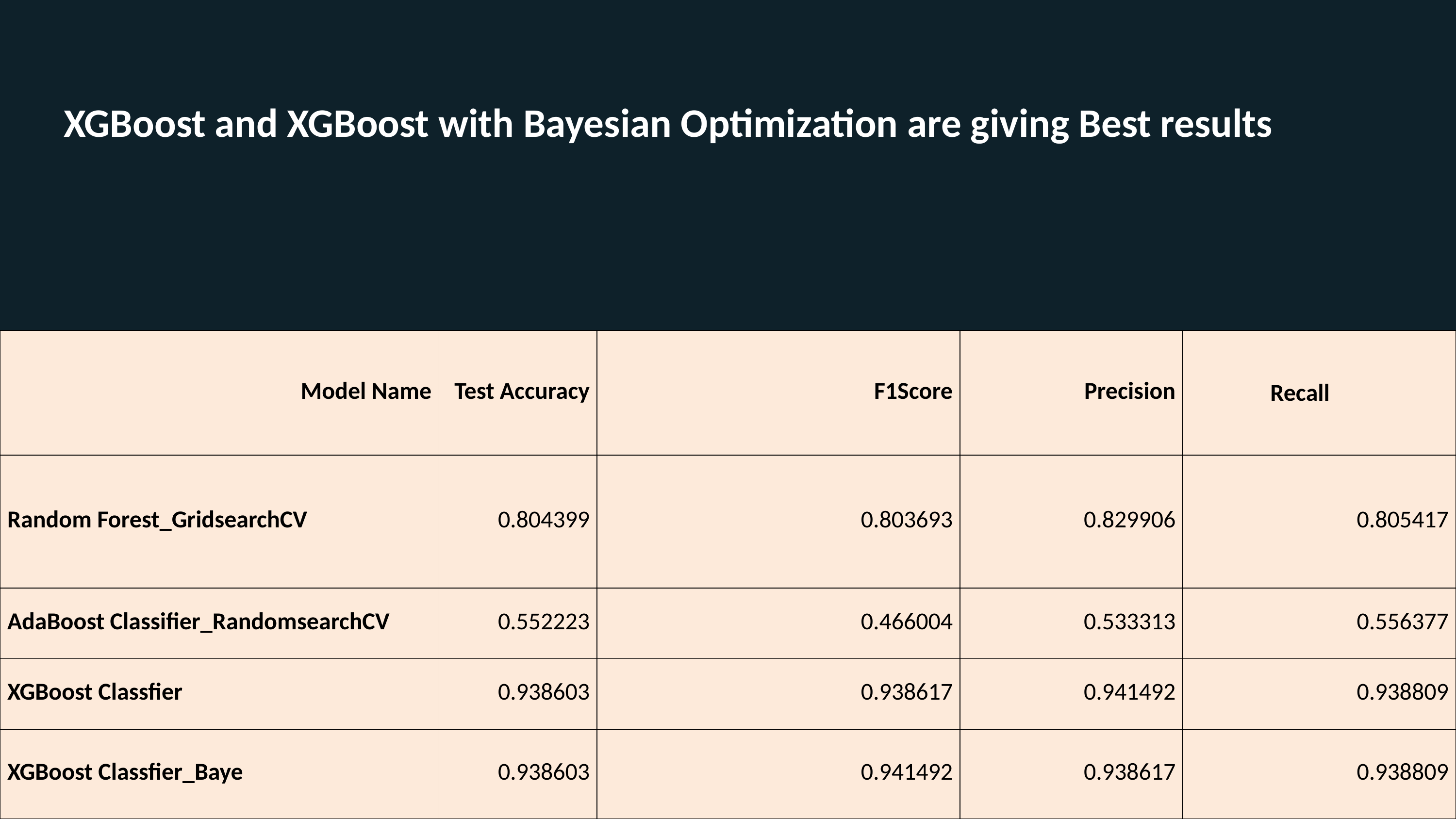

# XGBoost and XGBoost with Bayesian Optimization are giving Best results
| Model Name | Test Accuracy | F1Score | Precision | Recall |
| --- | --- | --- | --- | --- |
| Random Forest\_GridsearchCV | 0.804399 | 0.803693 | 0.829906 | 0.805417 |
| AdaBoost Classifier\_RandomsearchCV | 0.552223 | 0.466004 | 0.533313 | 0.556377 |
| XGBoost Classfier | 0.938603 | 0.938617 | 0.941492 | 0.938809 |
| XGBoost Classfier\_Baye | 0.938603 | 0.941492 | 0.938617 | 0.938809 |